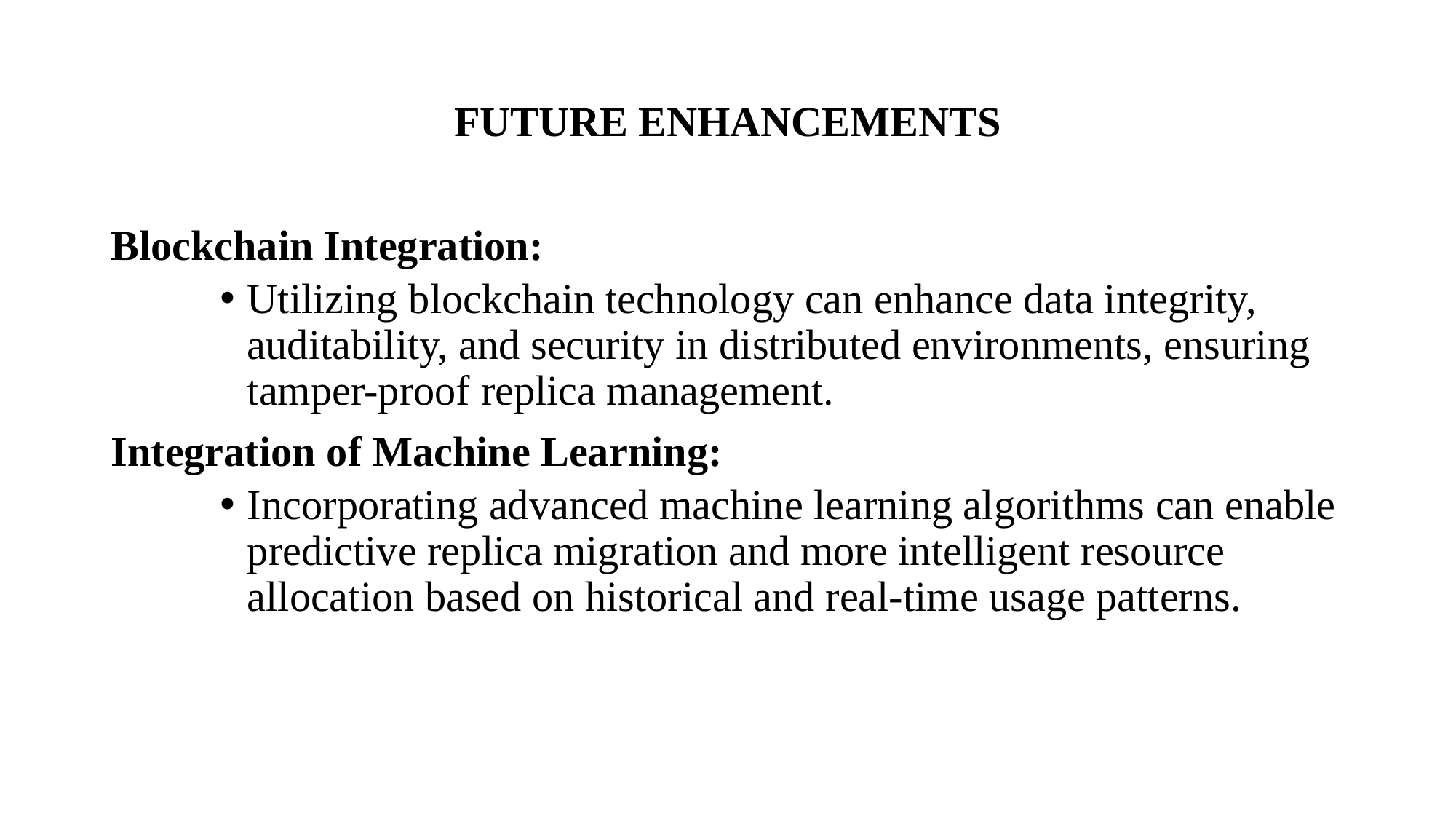

# FUTURE ENHANCEMENTS
Blockchain Integration:
Utilizing blockchain technology can enhance data integrity, auditability, and security in distributed environments, ensuring tamper-proof replica management.
Integration of Machine Learning:
Incorporating advanced machine learning algorithms can enable predictive replica migration and more intelligent resource allocation based on historical and real-time usage patterns.